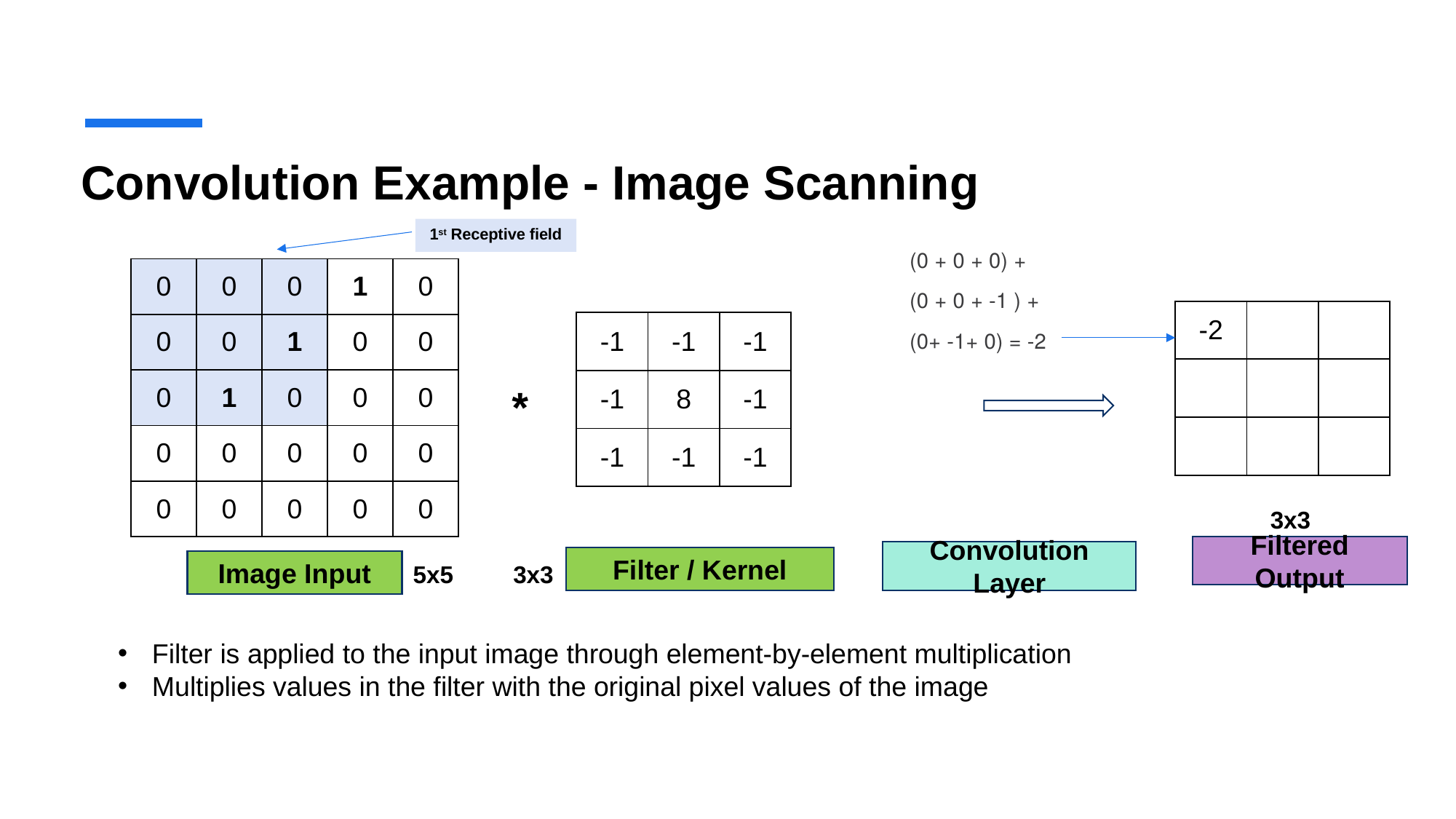

# Convolution Example - Image Scanning
1st Receptive field
(0 + 0 + 0) +
(0 + 0 + -1 ) +
(0+ -1+ 0) = -2
| 0 | 0 | 0 | 1 | 0 |
| --- | --- | --- | --- | --- |
| 0 | 0 | 1 | 0 | 0 |
| 0 | 1 | 0 | 0 | 0 |
| 0 | 0 | 0 | 0 | 0 |
| 0 | 0 | 0 | 0 | 0 |
| -2 |  |  |
| --- | --- | --- |
|  |  |  |
|  |  |  |
| -1 | -1 | -1 |
| --- | --- | --- |
| -1 | 8 | -1 |
| -1 | -1 | -1 |
*

3x3
Filtered Output
Convolution Layer
Filter / Kernel
Image Input
5x5
3x3
Filter is applied to the input image through element-by-element multiplication
Multiplies values in the filter with the original pixel values of the image